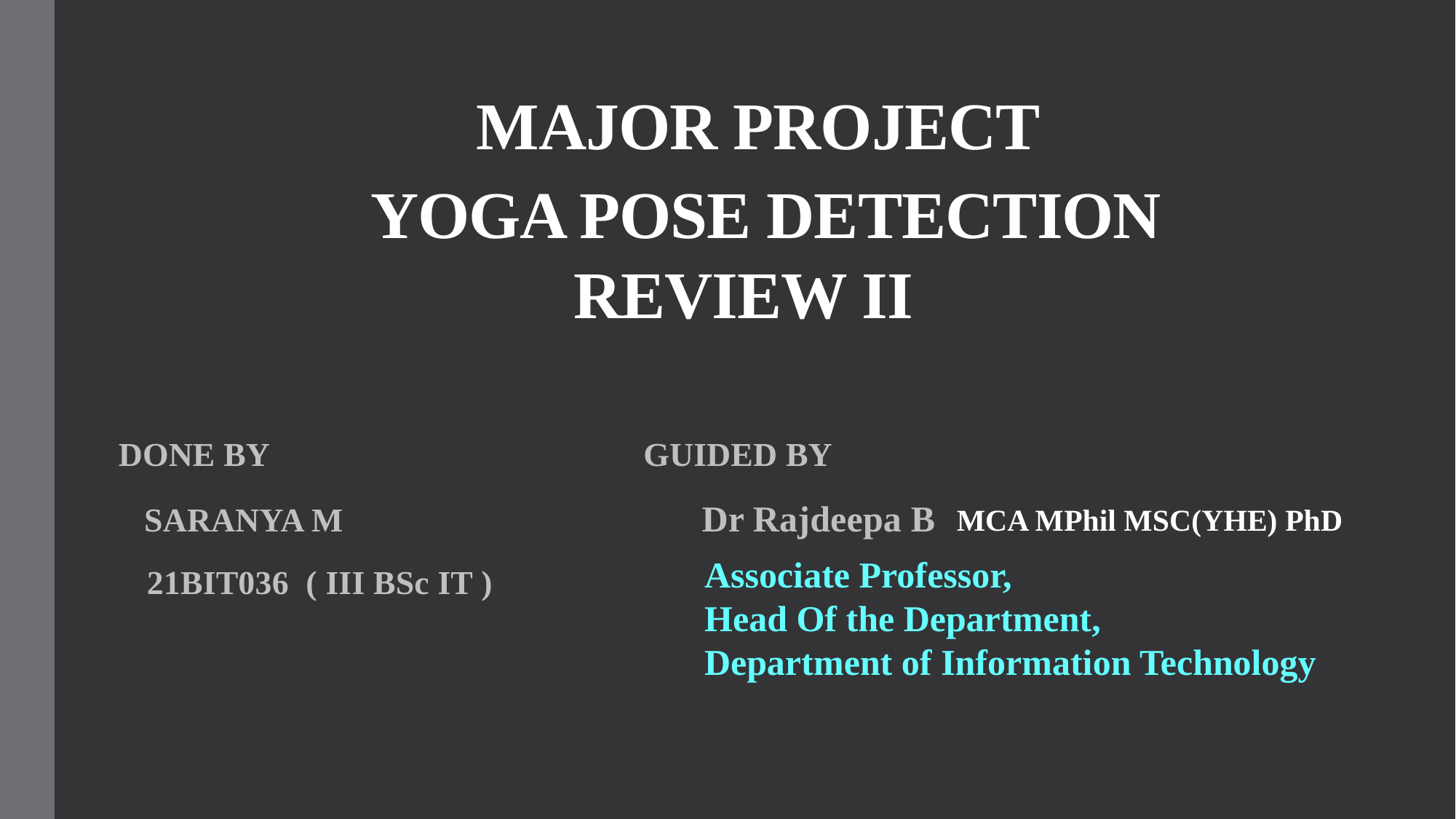

# MAJOR PROJECT YOGA POSE DETECTION REVIEW II
DONE BY                                            GUIDED BY
   SARANYA M                                          Dr Rajdeepa B
   21BIT036  ( III BSc IT )

MCA MPhil MSC(YHE) PhD
Associate Professor,
Head Of the Department,
Department of Information Technology